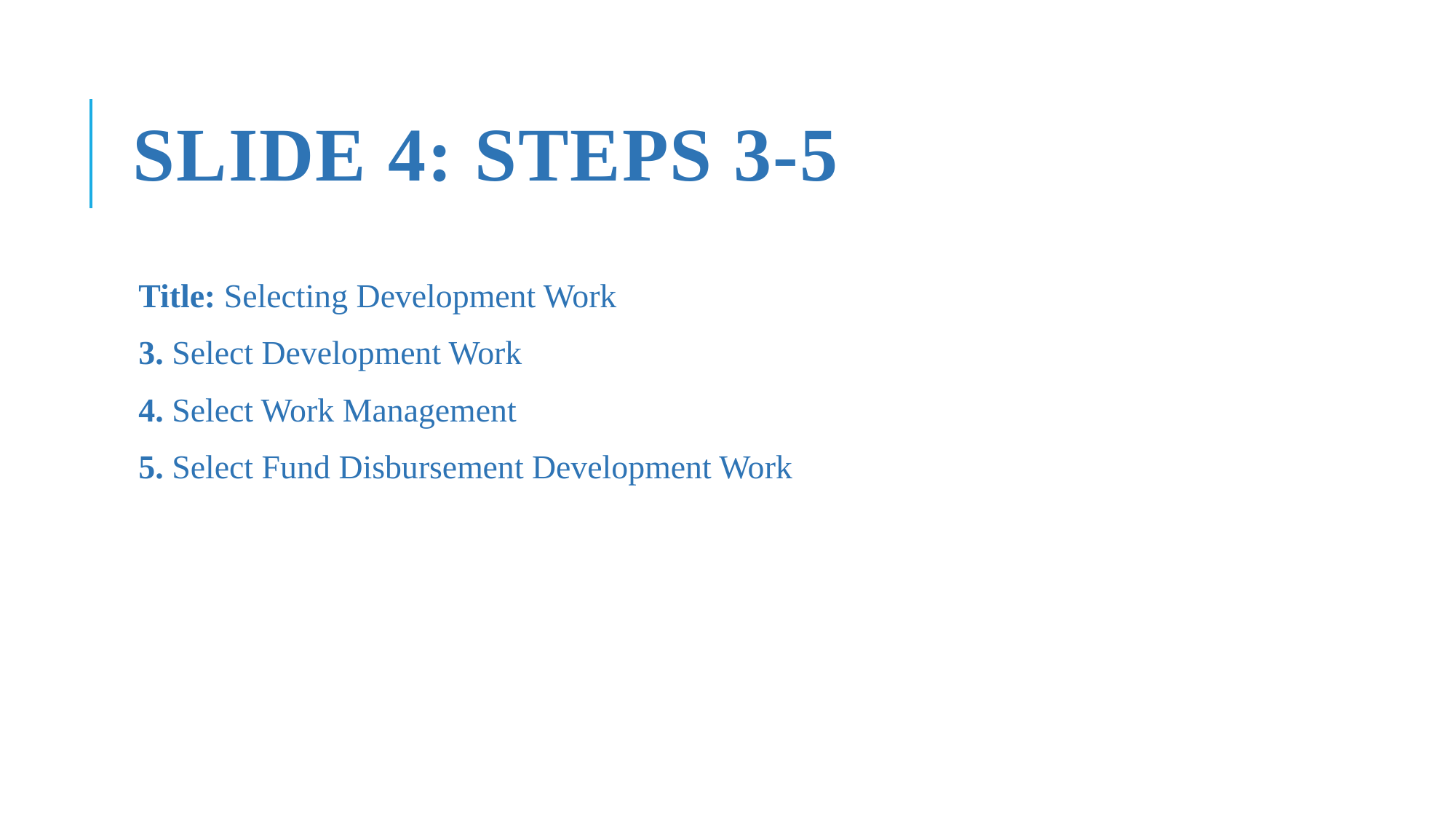

# Slide 4: Steps 3-5
Title: Selecting Development Work
3. Select Development Work
4. Select Work Management
5. Select Fund Disbursement Development Work